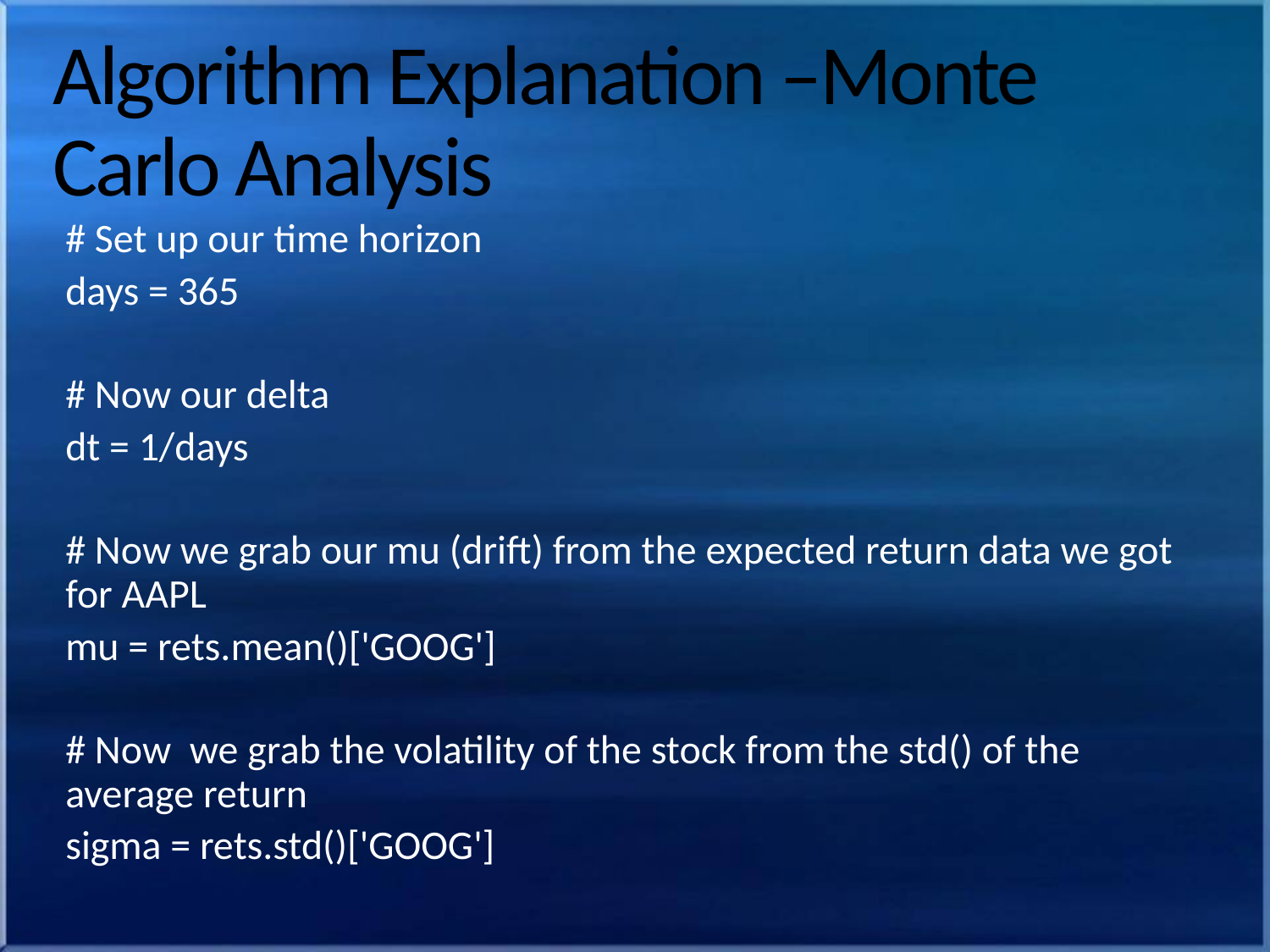

# Algorithm Explanation –Monte Carlo Analysis
# Set up our time horizon
days = 365

# Now our delta
dt = 1/days

# Now we grab our mu (drift) from the expected return data we got for AAPL
mu = rets.mean()['GOOG']

# Now  we grab the volatility of the stock from the std() of the average return
sigma = rets.std()['GOOG']